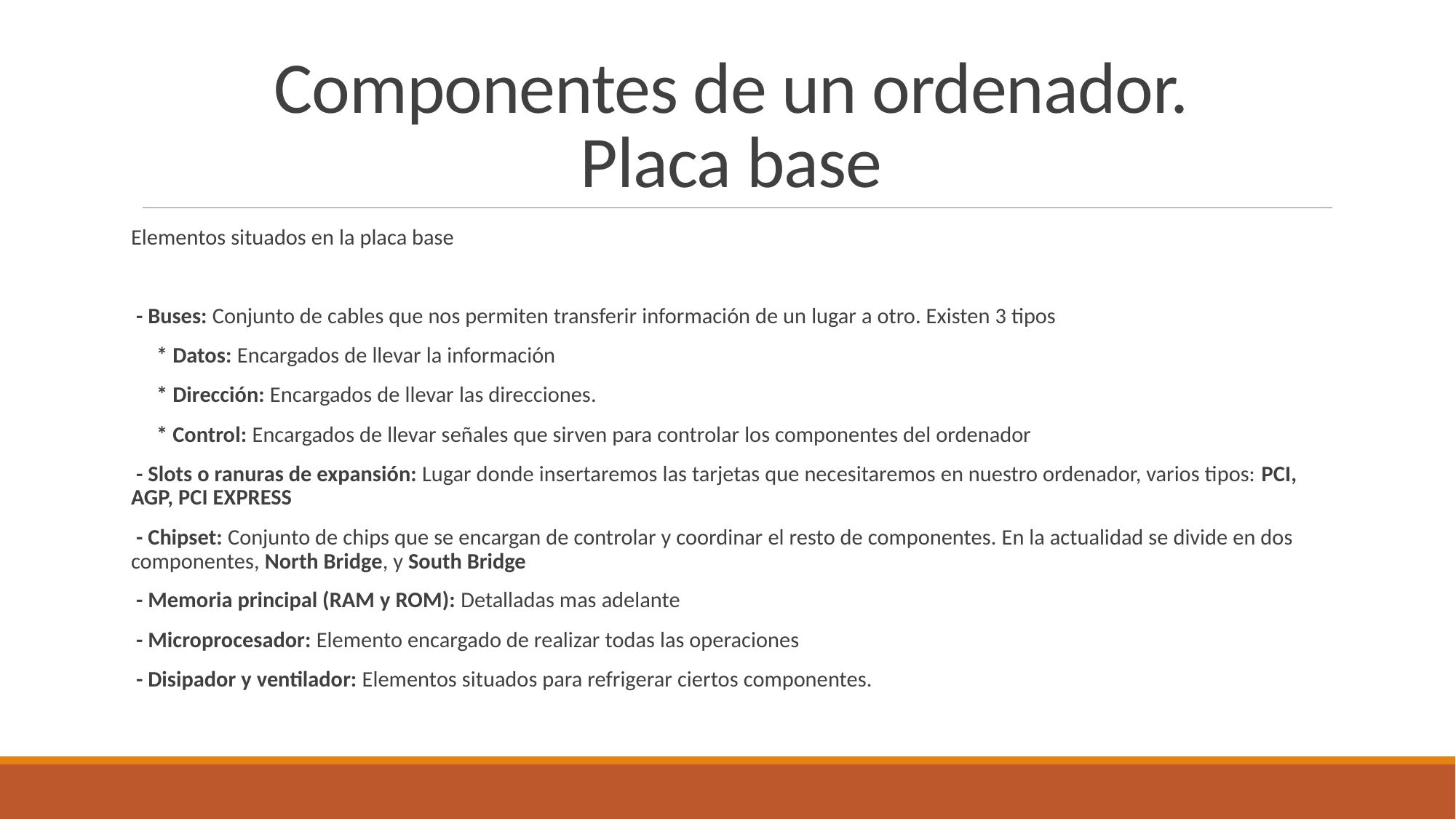

# Componentes de un ordenador. Placa base
Elementos situados en la placa base

 - Buses: Conjunto de cables que nos permiten transferir información de un lugar a otro. Existen 3 tipos
     * Datos: Encargados de llevar la información
     * Dirección: Encargados de llevar las direcciones.
     * Control: Encargados de llevar señales que sirven para controlar los componentes del ordenador
 - Slots o ranuras de expansión: Lugar donde insertaremos las tarjetas que necesitaremos en nuestro ordenador, varios tipos: PCI, AGP, PCI EXPRESS
 - Chipset: Conjunto de chips que se encargan de controlar y coordinar el resto de componentes. En la actualidad se divide en dos componentes, North Bridge, y South Bridge
 - Memoria principal (RAM y ROM): Detalladas mas adelante
 - Microprocesador: Elemento encargado de realizar todas las operaciones
 - Disipador y ventilador: Elementos situados para refrigerar ciertos componentes.